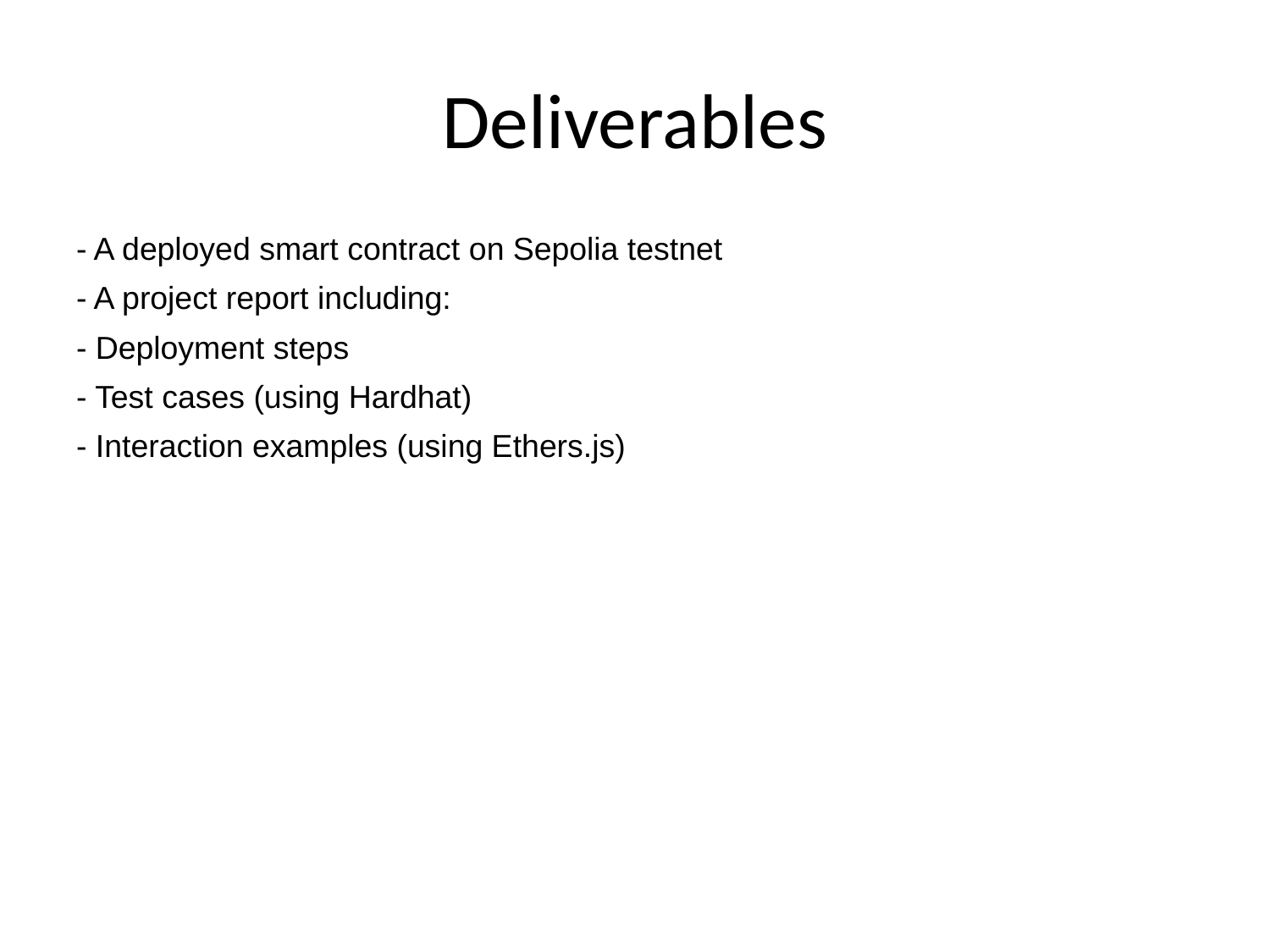

# Deliverables
- A deployed smart contract on Sepolia testnet
- A project report including:
- Deployment steps
- Test cases (using Hardhat)
- Interaction examples (using Ethers.js)